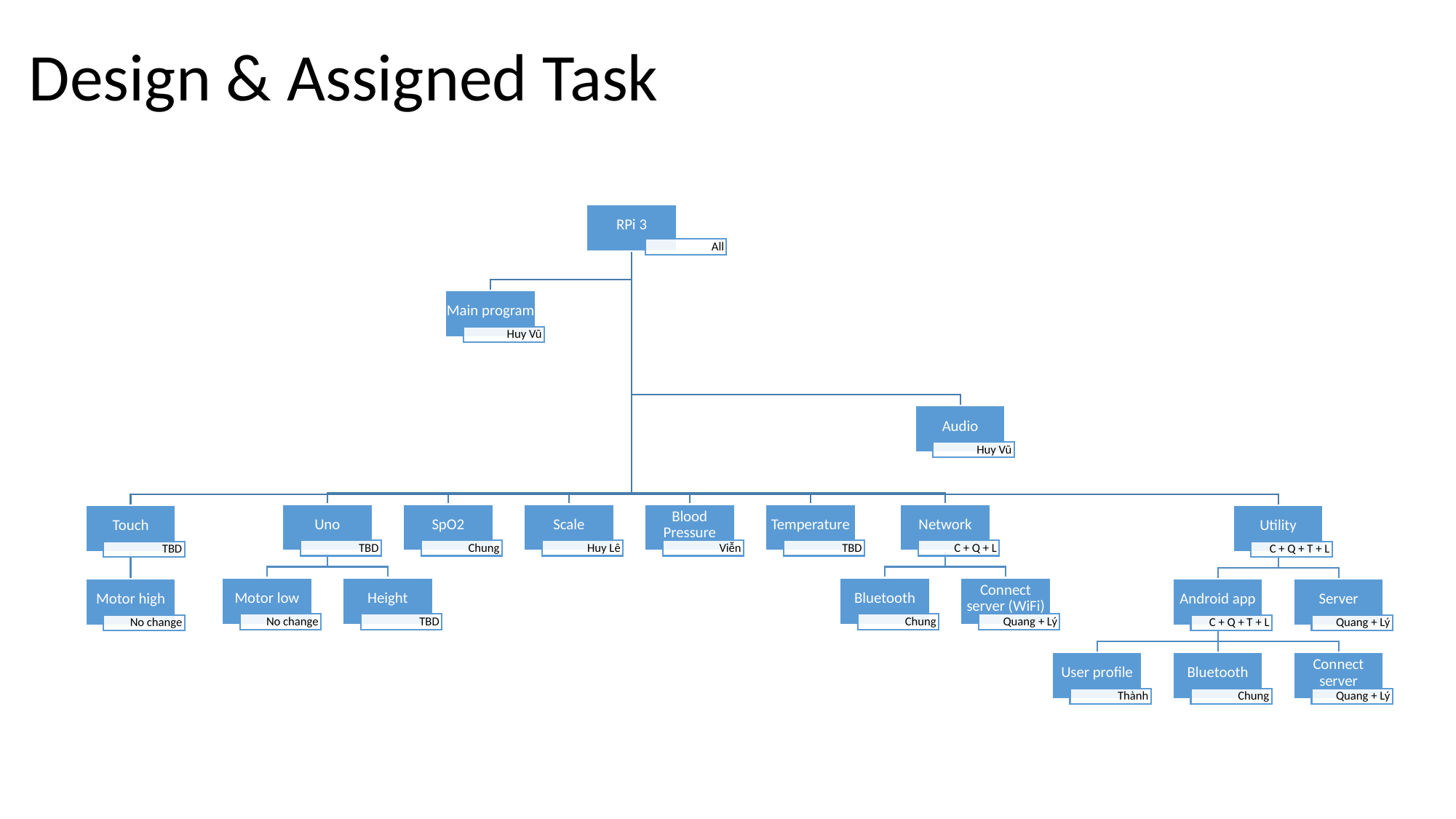

# Design & Assigned Task
RPi 3
All
Main program
Huy Vũ
Touch
TBD
Motor high
No change
Uno
TBD
Motor low
No change
Height
TBD
SpO2
Chung
Scale
Huy Lê
Blood Pressure
Viễn
Temperature
TBD
Audio
Huy Vũ
Network
C + Q + L
Bluetooth
Chung
Connect server (WiFi)
Quang + Lý
Utility
C + Q + T + L
Android app
C + Q + T + L
User profile
Thành
Bluetooth
Chung
Connect server
Quang + Lý
Server
Quang + Lý